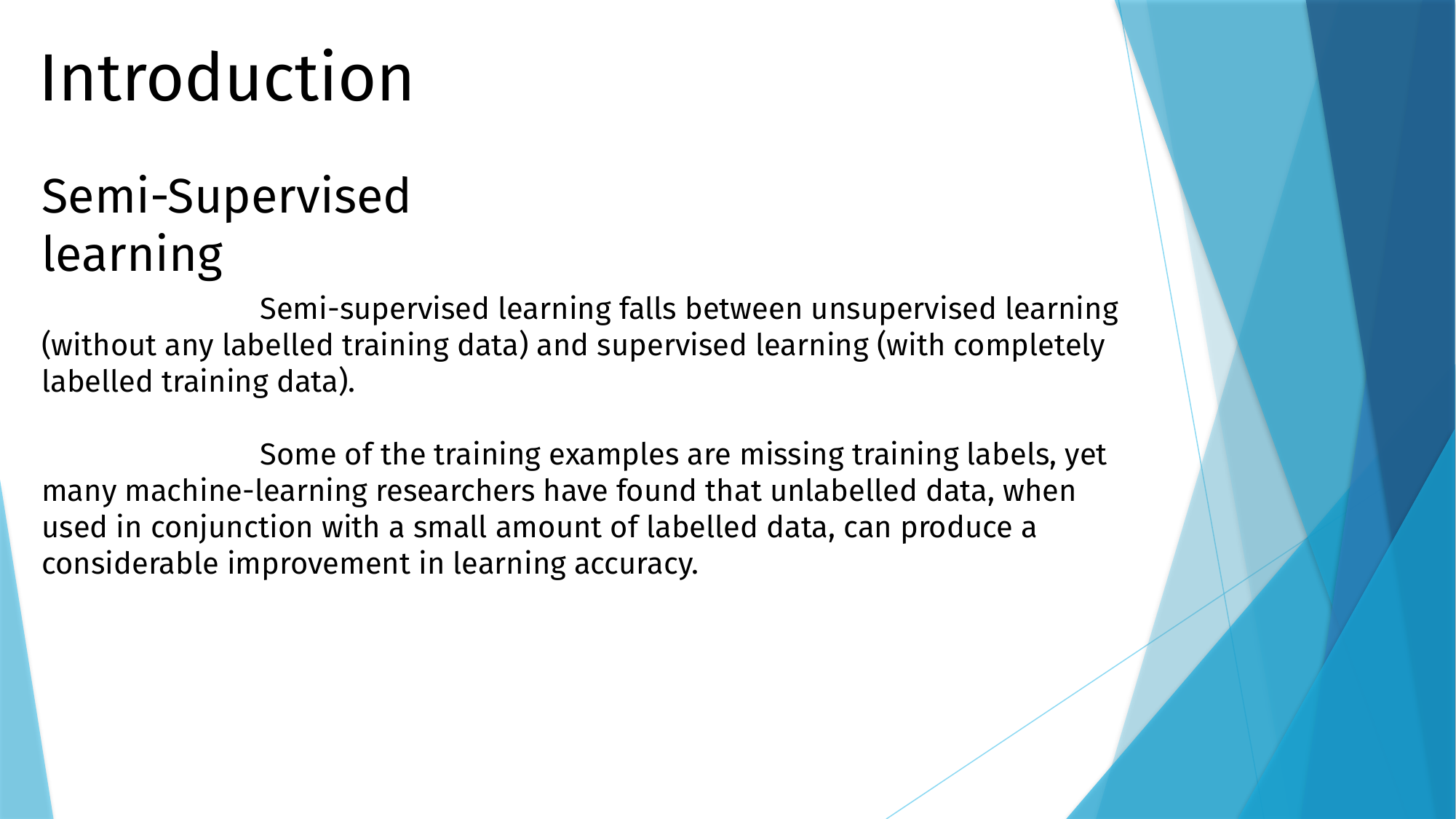

Introduction
Semi-Supervised learning
		Semi-supervised learning falls between unsupervised learning (without any labelled training data) and supervised learning (with completely labelled training data).

		Some of the training examples are missing training labels, yet many machine-learning researchers have found that unlabelled data, when used in conjunction with a small amount of labelled data, can produce a considerable improvement in learning accuracy.